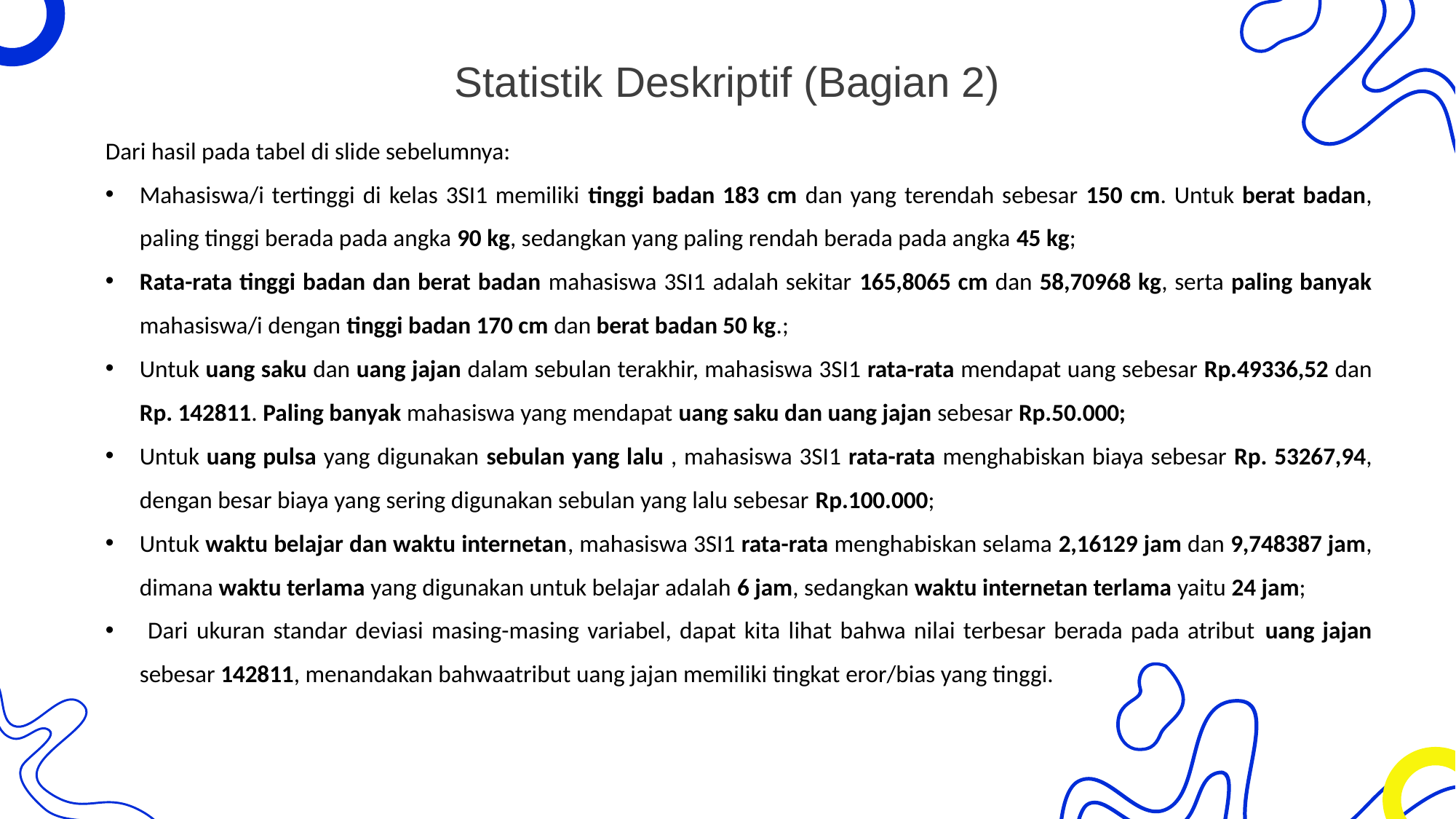

Statistik Deskriptif (Bagian 2)
Dari hasil pada tabel di slide sebelumnya:
Mahasiswa/i tertinggi di kelas 3SI1 memiliki tinggi badan 183 cm dan yang terendah sebesar 150 cm. Untuk berat badan, paling tinggi berada pada angka 90 kg, sedangkan yang paling rendah berada pada angka 45 kg;
Rata-rata tinggi badan dan berat badan mahasiswa 3SI1 adalah sekitar 165,8065 cm dan 58,70968 kg, serta paling banyak mahasiswa/i dengan tinggi badan 170 cm dan berat badan 50 kg.;
Untuk uang saku dan uang jajan dalam sebulan terakhir, mahasiswa 3SI1 rata-rata mendapat uang sebesar Rp.49336,52 dan Rp. 142811. Paling banyak mahasiswa yang mendapat uang saku dan uang jajan sebesar Rp.50.000;
Untuk uang pulsa yang digunakan sebulan yang lalu , mahasiswa 3SI1 rata-rata menghabiskan biaya sebesar Rp. 53267,94, dengan besar biaya yang sering digunakan sebulan yang lalu sebesar Rp.100.000;
Untuk waktu belajar dan waktu internetan, mahasiswa 3SI1 rata-rata menghabiskan selama 2,16129 jam dan 9,748387 jam, dimana waktu terlama yang digunakan untuk belajar adalah 6 jam, sedangkan waktu internetan terlama yaitu 24 jam;
 Dari ukuran standar deviasi masing-masing variabel, dapat kita lihat bahwa nilai terbesar berada pada atribut uang jajan sebesar 142811, menandakan bahwaatribut uang jajan memiliki tingkat eror/bias yang tinggi.